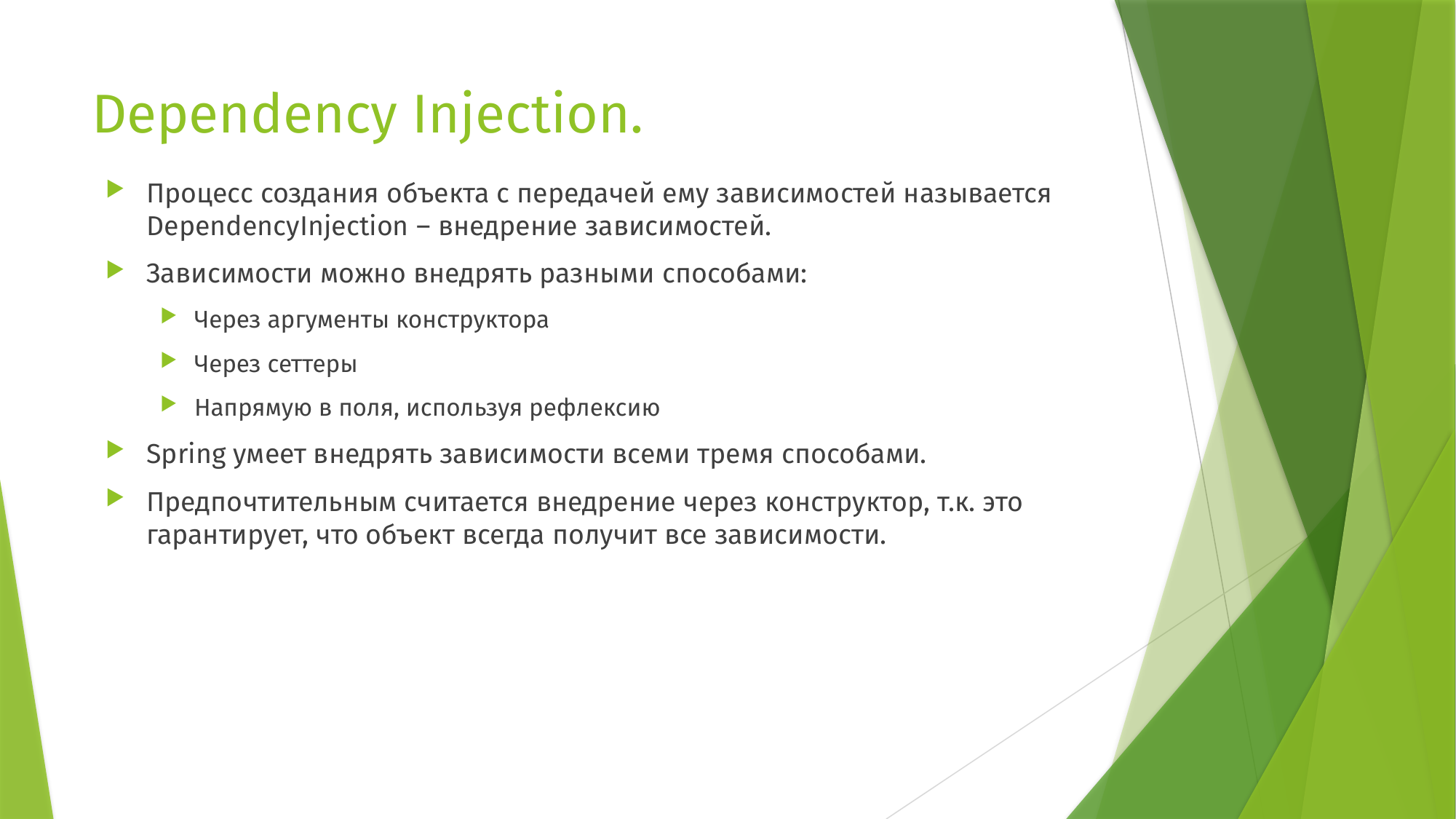

# Dependency Injection.
Процесс создания объекта с передачей ему зависимостей называется DependencyInjection – внедрение зависимостей.
Зависимости можно внедрять разными способами:
Через аргументы конструктора
Через сеттеры
Напрямую в поля, используя рефлексию
Spring умеет внедрять зависимости всеми тремя способами.
Предпочтительным считается внедрение через конструктор, т.к. это гарантирует, что объект всегда получит все зависимости.